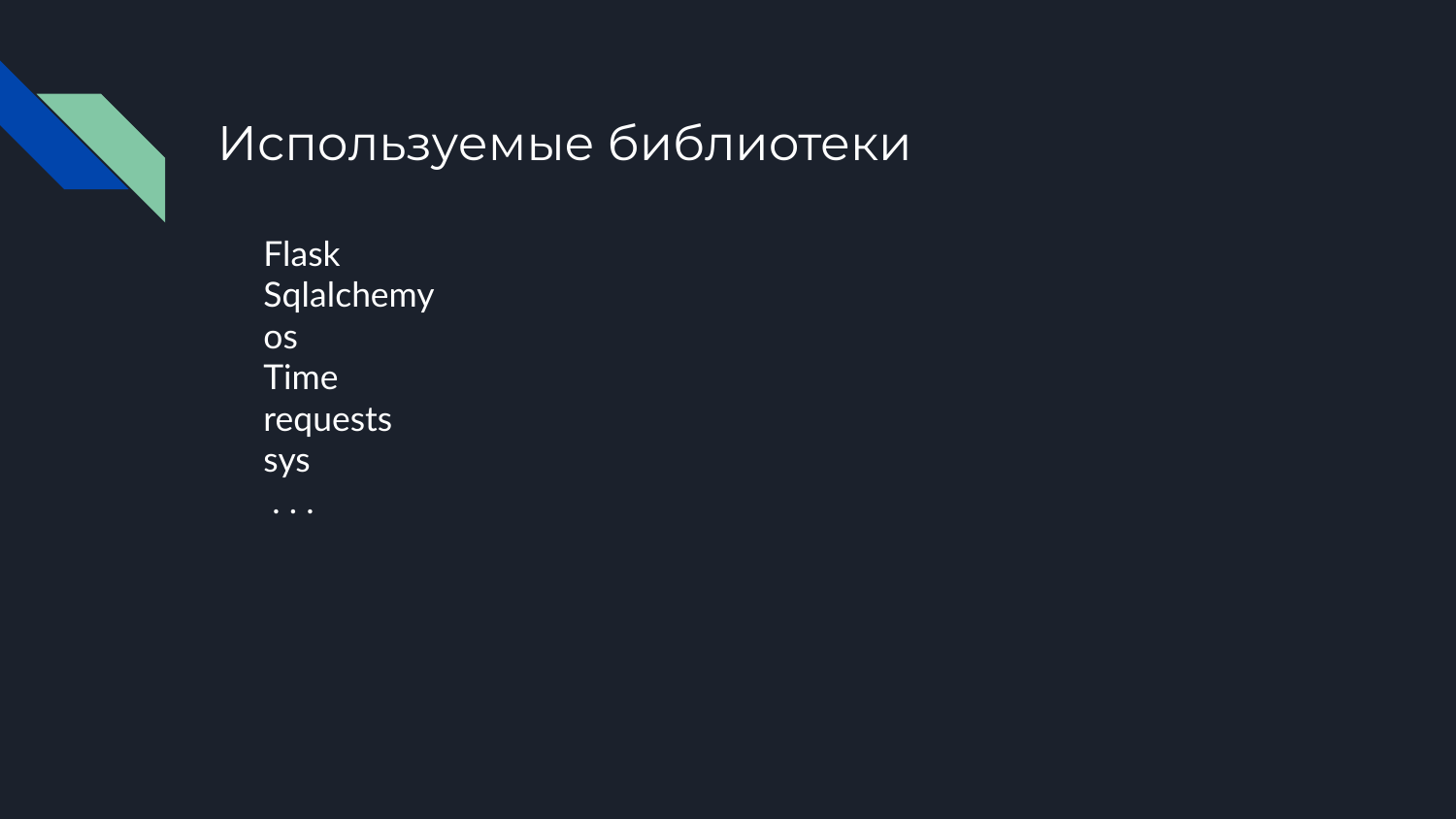

# Используемые библиотеки
Flask
Sqlalchemy
os
Time
requests
sys
 . . .